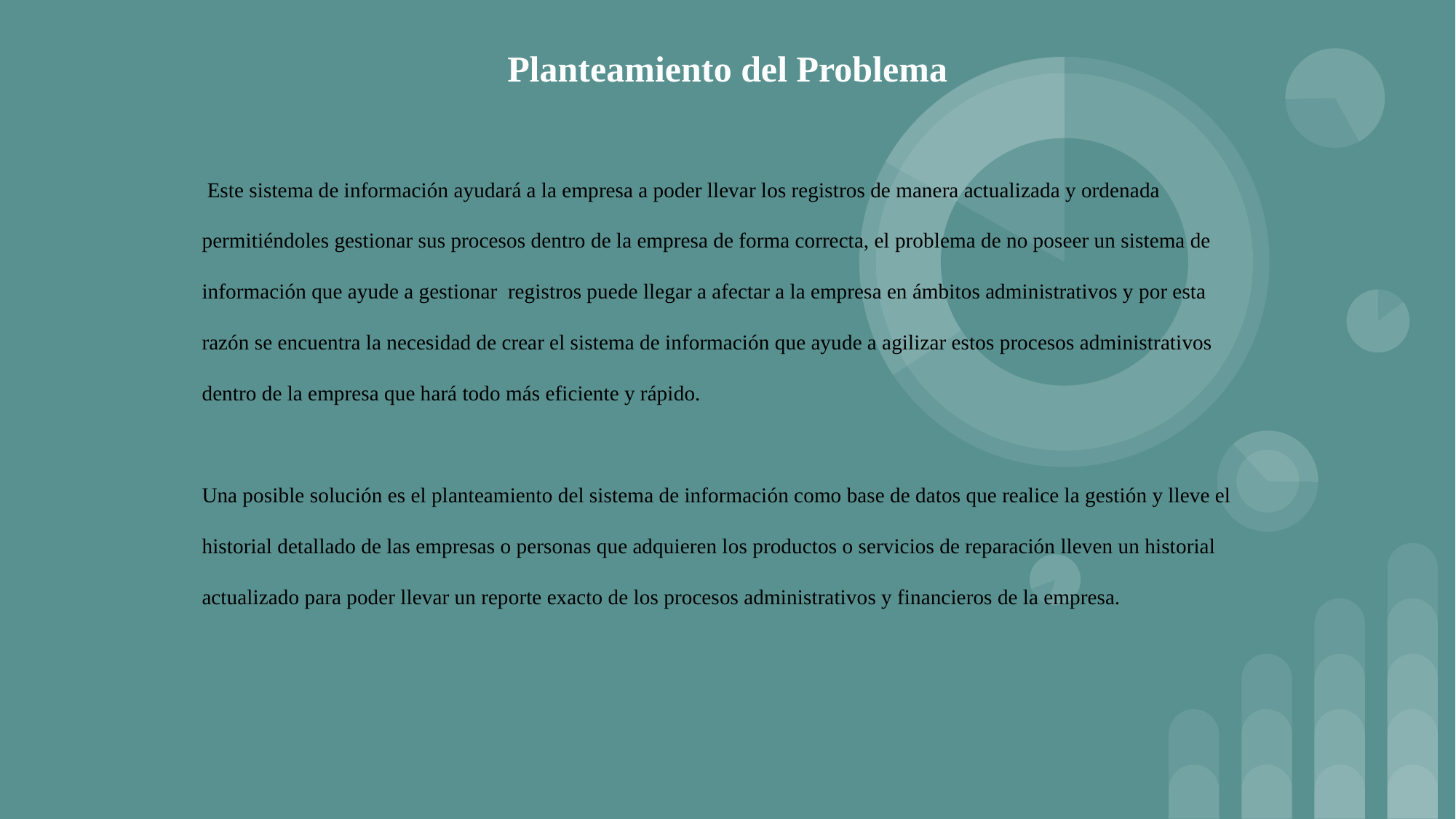

# Planteamiento del Problema
 Este sistema de información ayudará a la empresa a poder llevar los registros de manera actualizada y ordenada permitiéndoles gestionar sus procesos dentro de la empresa de forma correcta, el problema de no poseer un sistema de información que ayude a gestionar  registros puede llegar a afectar a la empresa en ámbitos administrativos y por esta razón se encuentra la necesidad de crear el sistema de información que ayude a agilizar estos procesos administrativos dentro de la empresa que hará todo más eficiente y rápido.

Una posible solución es el planteamiento del sistema de información como base de datos que realice la gestión y lleve el historial detallado de las empresas o personas que adquieren los productos o servicios de reparación lleven un historial actualizado para poder llevar un reporte exacto de los procesos administrativos y financieros de la empresa.